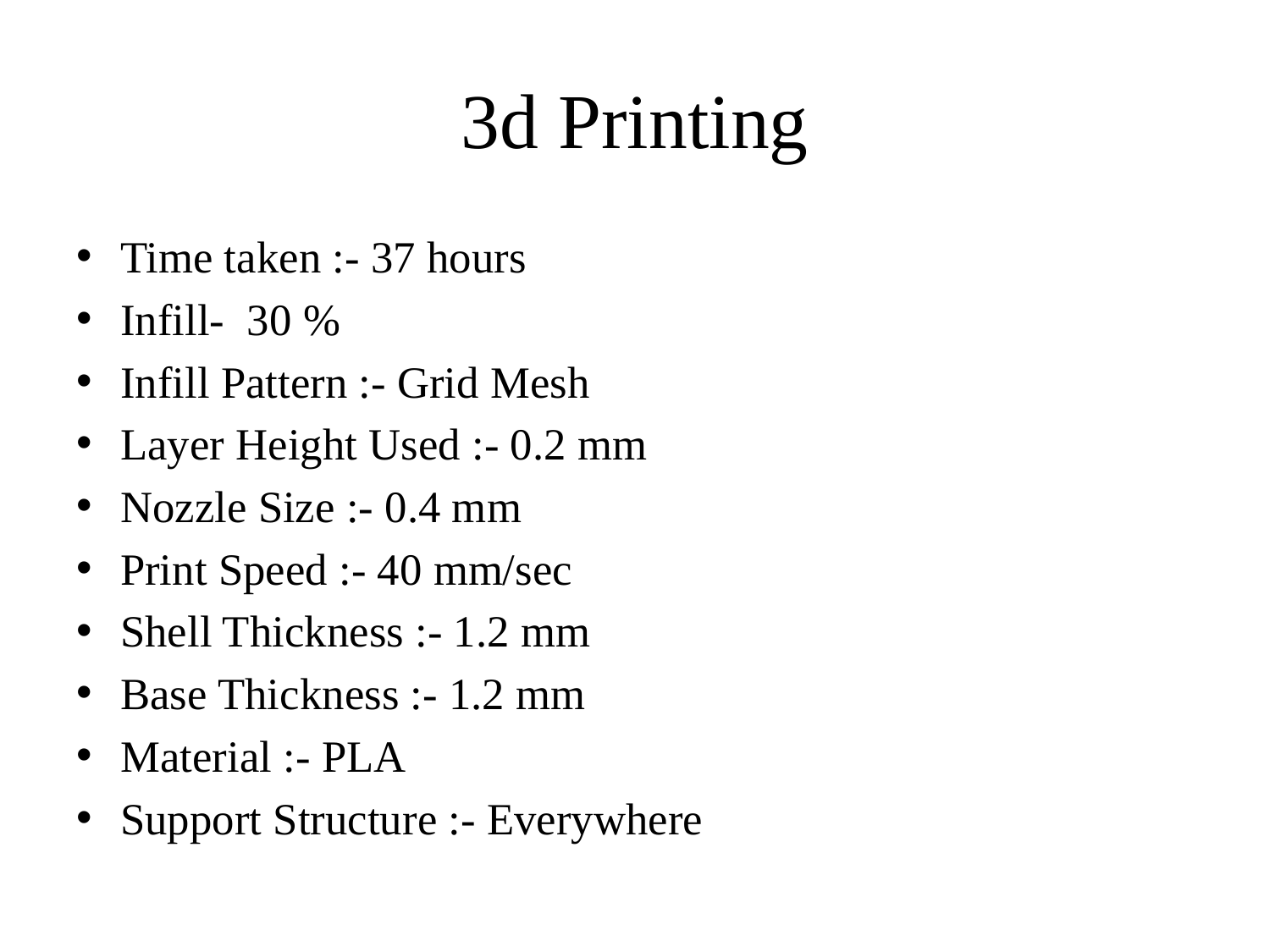

# 3d Printing
Time taken :- 37 hours
Infill-  30 %
Infill Pattern :- Grid Mesh
Layer Height Used :- 0.2 mm
Nozzle Size :- 0.4 mm
Print Speed :- 40 mm/sec
Shell Thickness :- 1.2 mm
Base Thickness :- 1.2 mm
Material :- PLA
Support Structure :- Everywhere